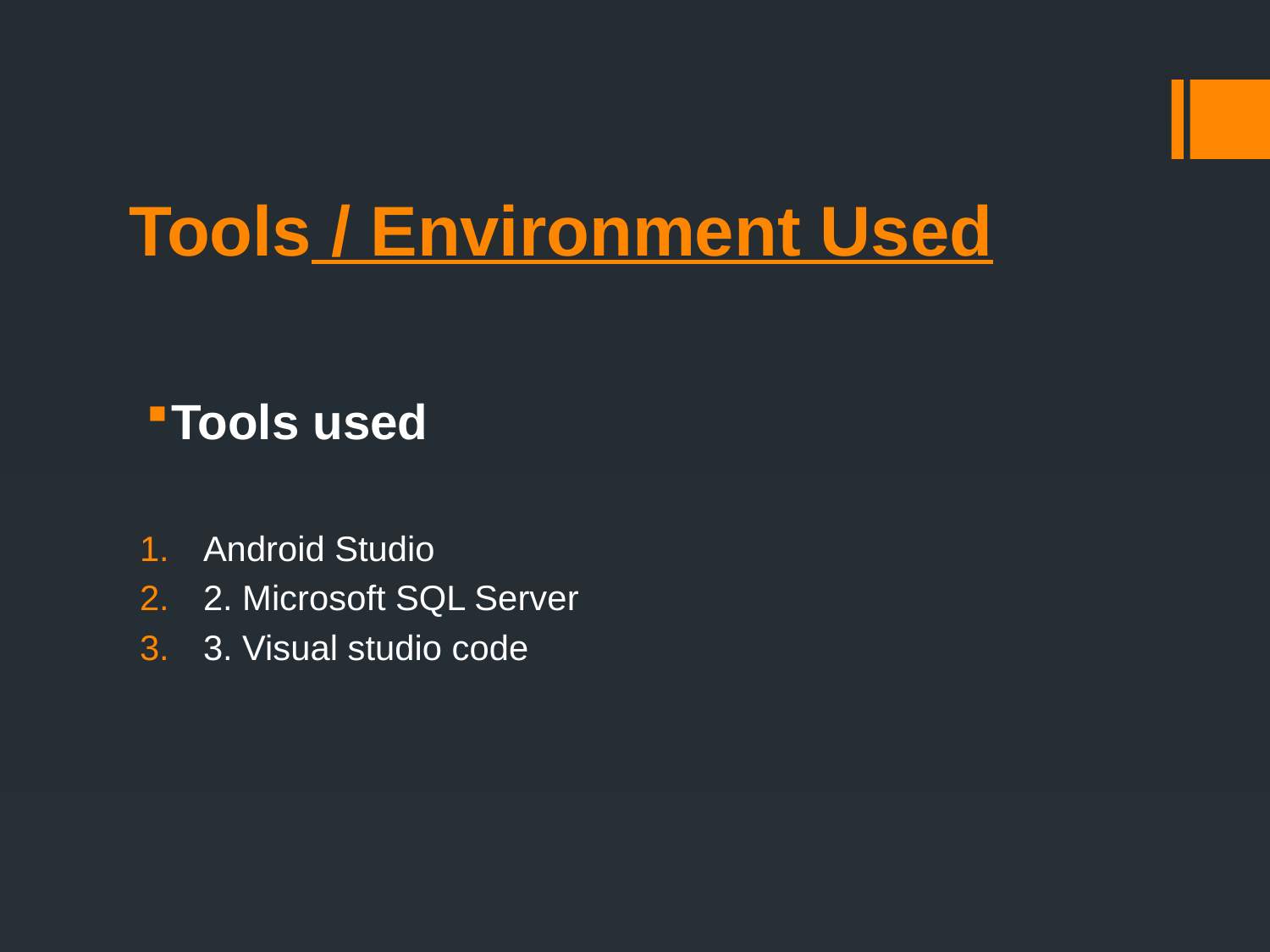

# Tools / Environment Used
Tools used

Android Studio
2. Microsoft SQL Server
3. Visual studio code